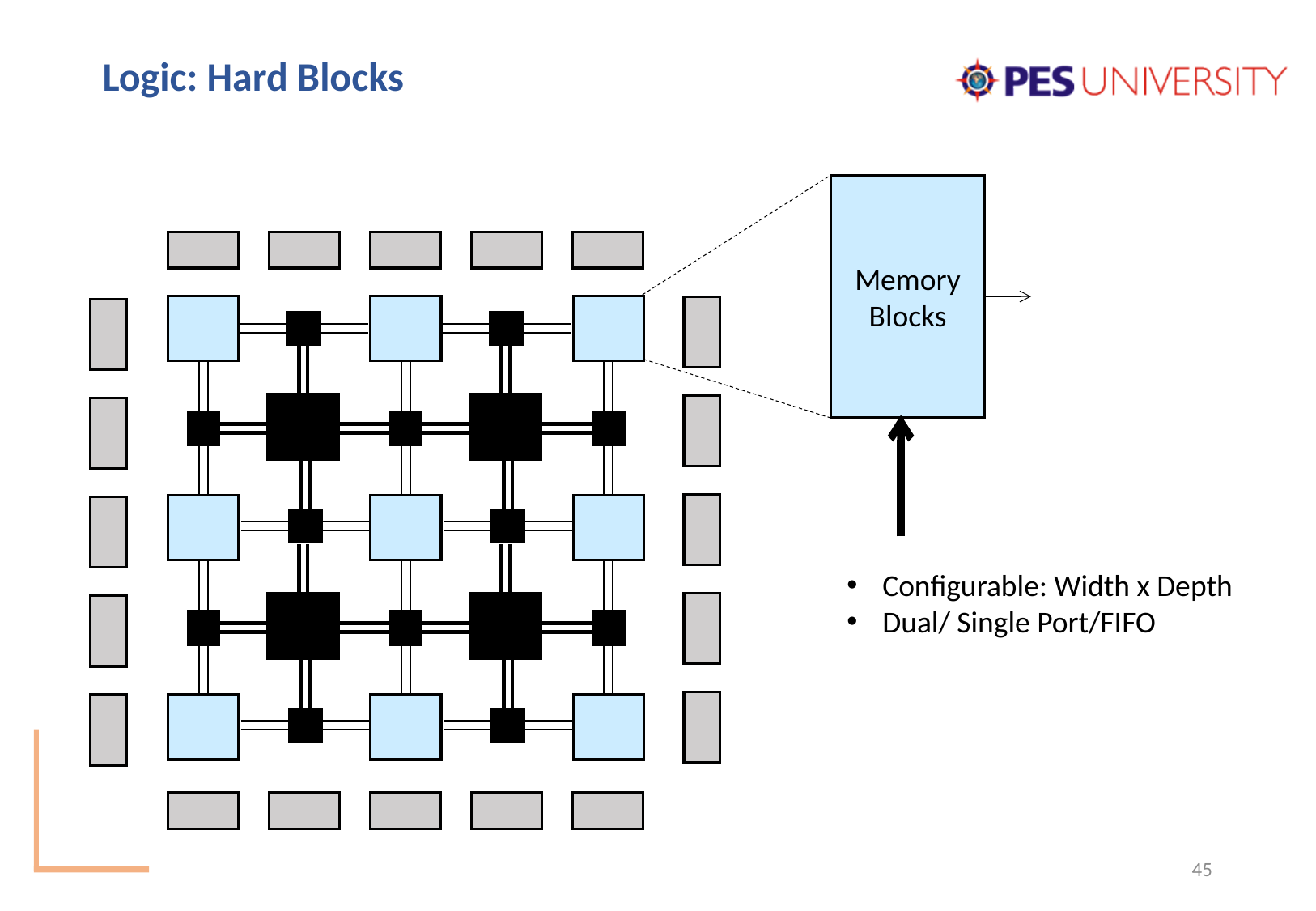

# Logic: Hard Blocks

Memory
Blocks

 Configurable: Width x Depth
 Dual/ Single Port/FIFO
45